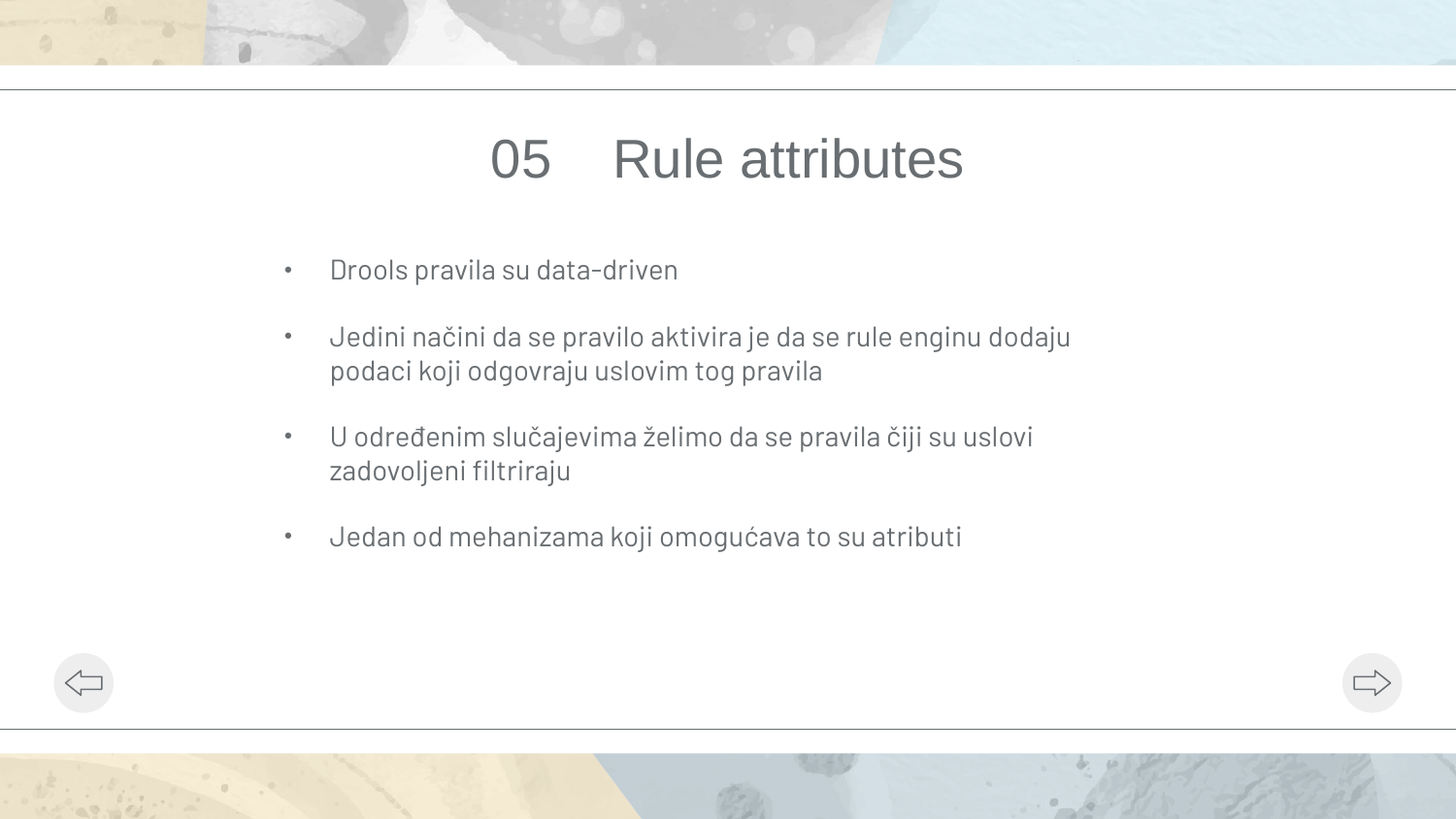

# 05    Rule attributes
Drools pravila su data-driven
Jedini načini da se pravilo aktivira je da se rule enginu dodaju podaci koji odgovraju uslovim tog pravila
U određenim slučajevima želimo da se pravila čiji su uslovi zadovoljeni filtriraju
Jedan od mehanizama koji omogućava to su atributi